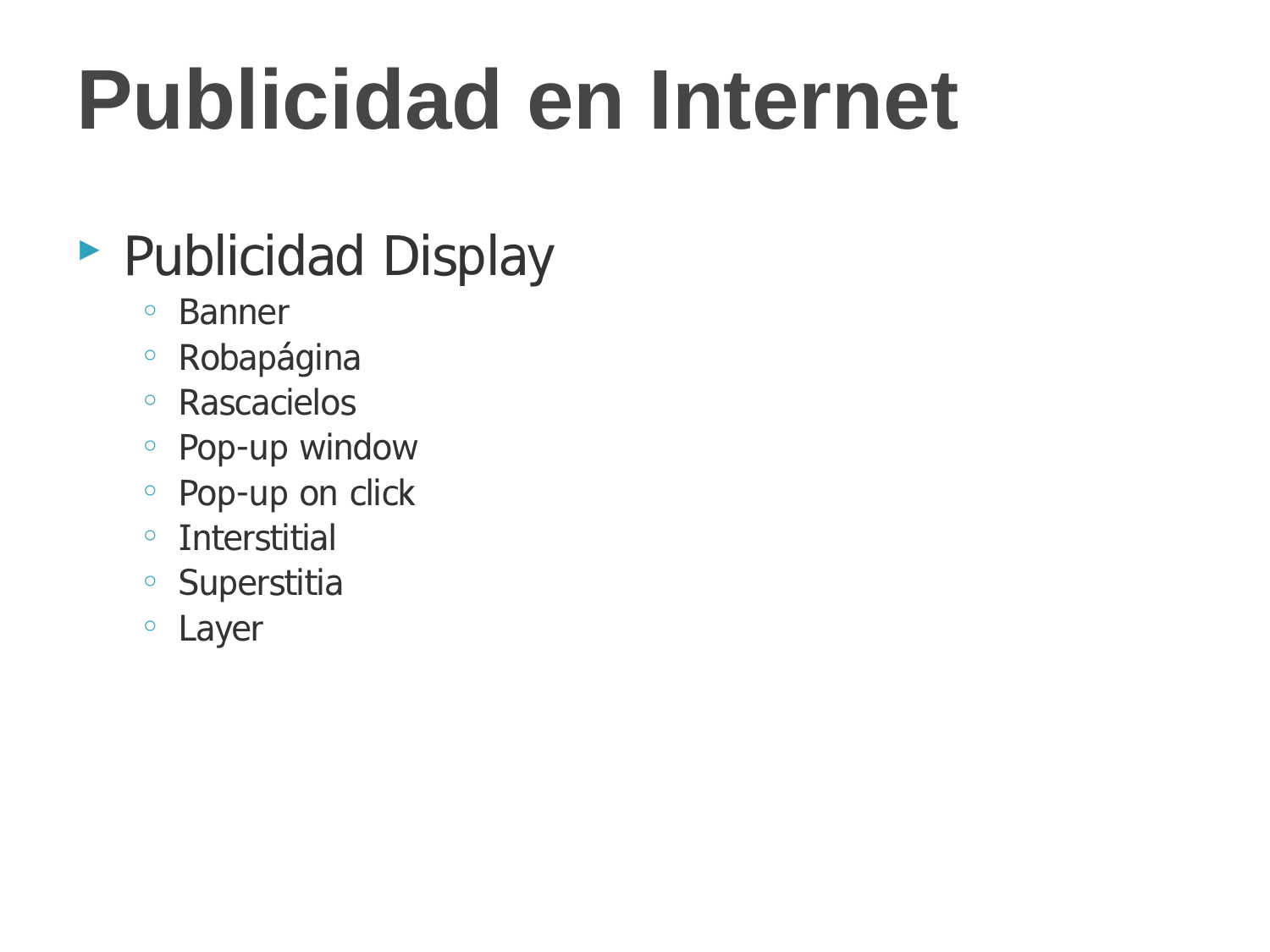

# Publicidad en Internet
Publicidad Display
Banner
Robapágina
Rascacielos
Pop-up window
Pop-up on click
Interstitial
Superstitia
Layer